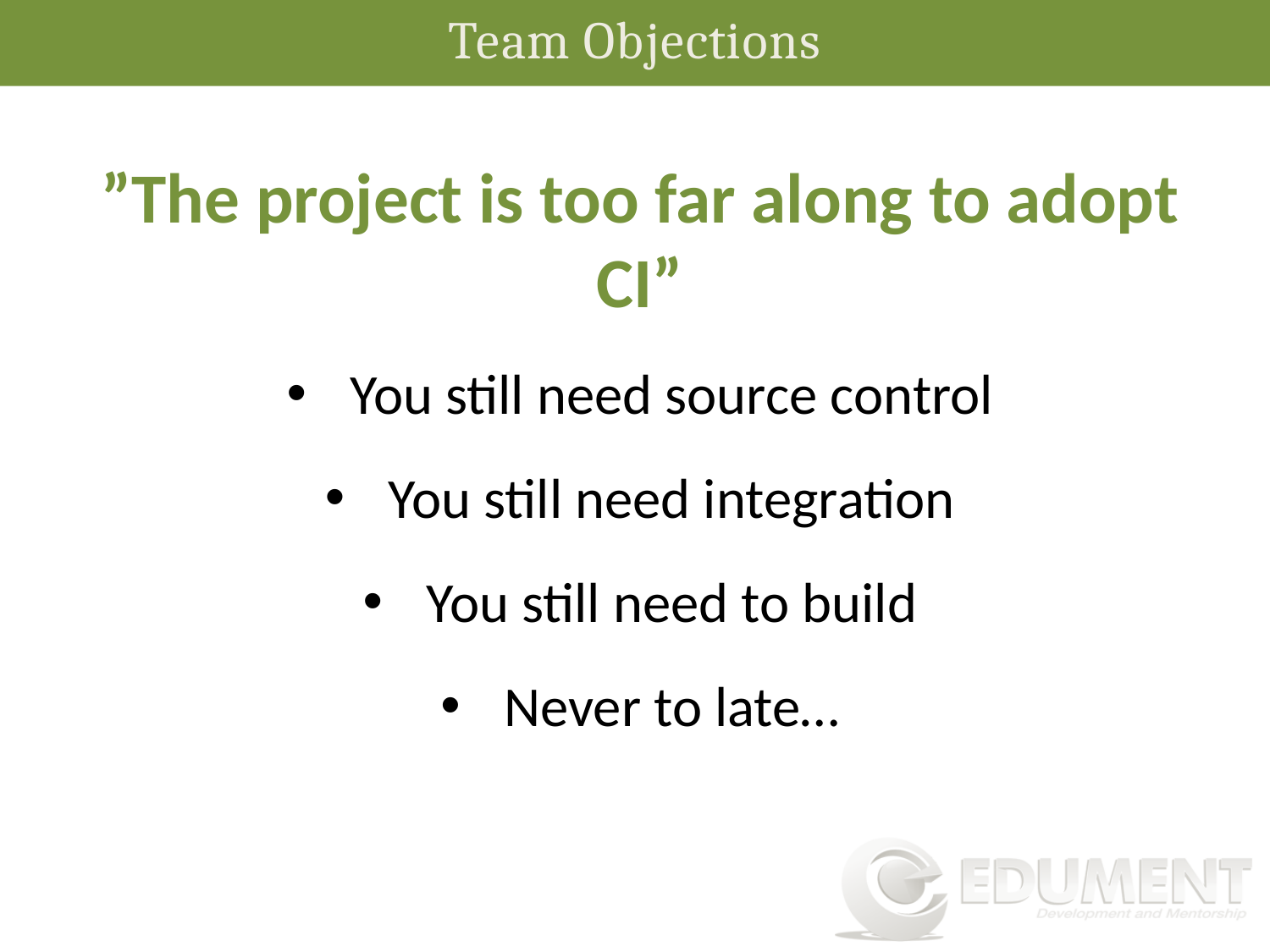

Team Objections
”The project is too far along to adopt CI”
You still need source control
You still need integration
You still need to build
Never to late…